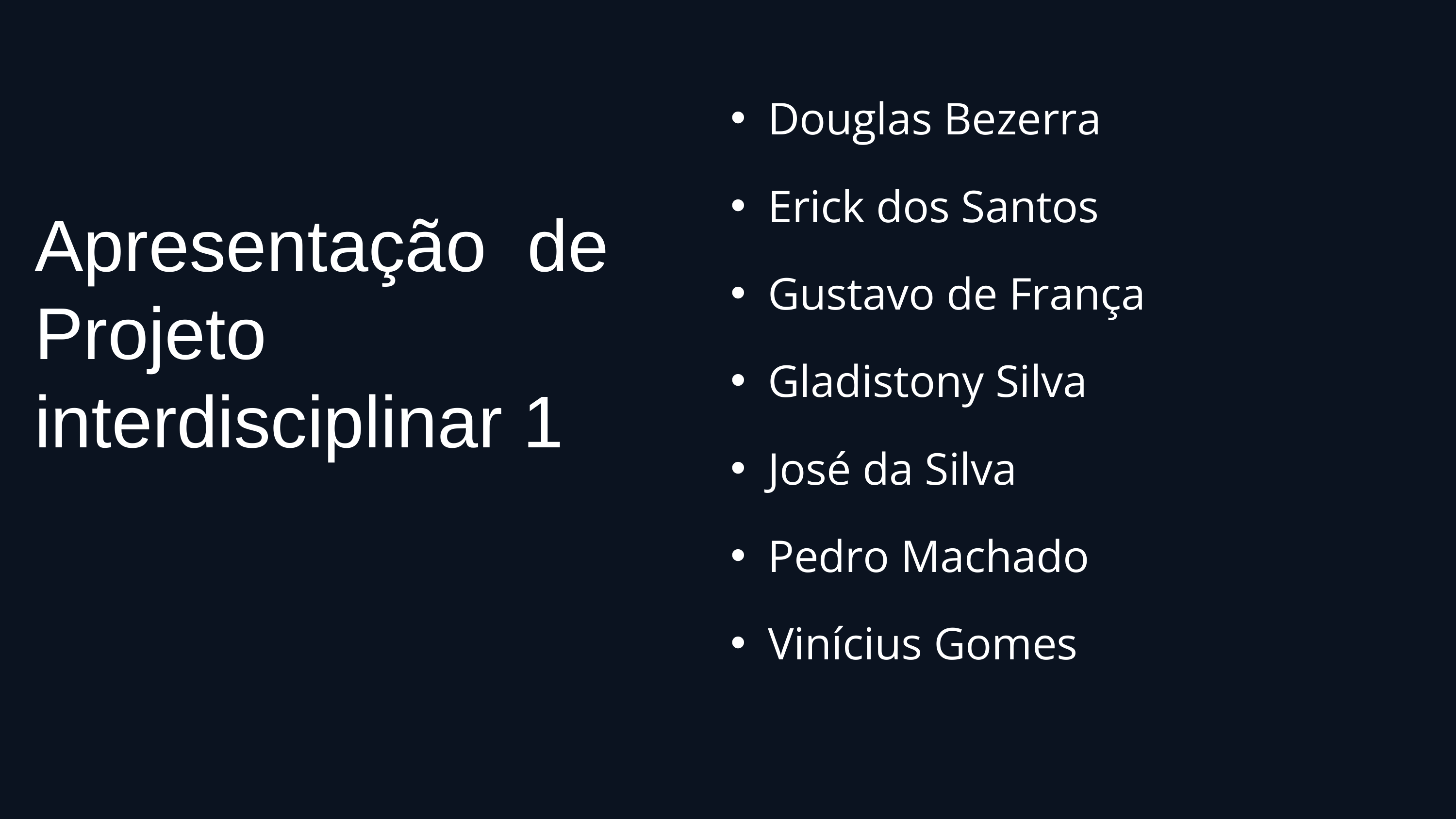

Douglas Bezerra
Erick dos Santos
Gustavo de França
Gladistony Silva
José da Silva
Pedro Machado
Vinícius Gomes
Apresentação  de Projeto interdisciplinar 1